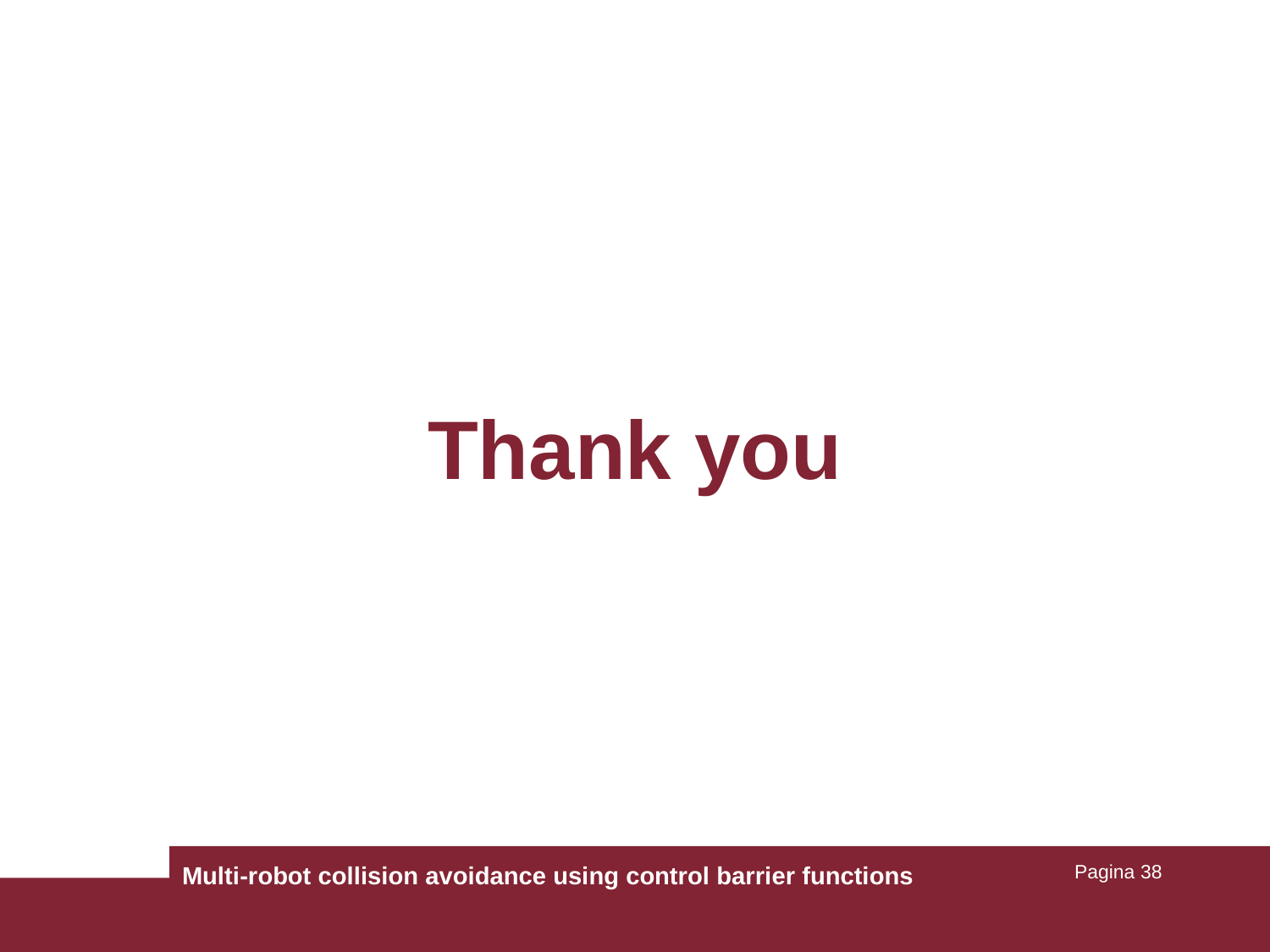

# Thank you
Multi-robot collision avoidance using control barrier functions

Pagina 38